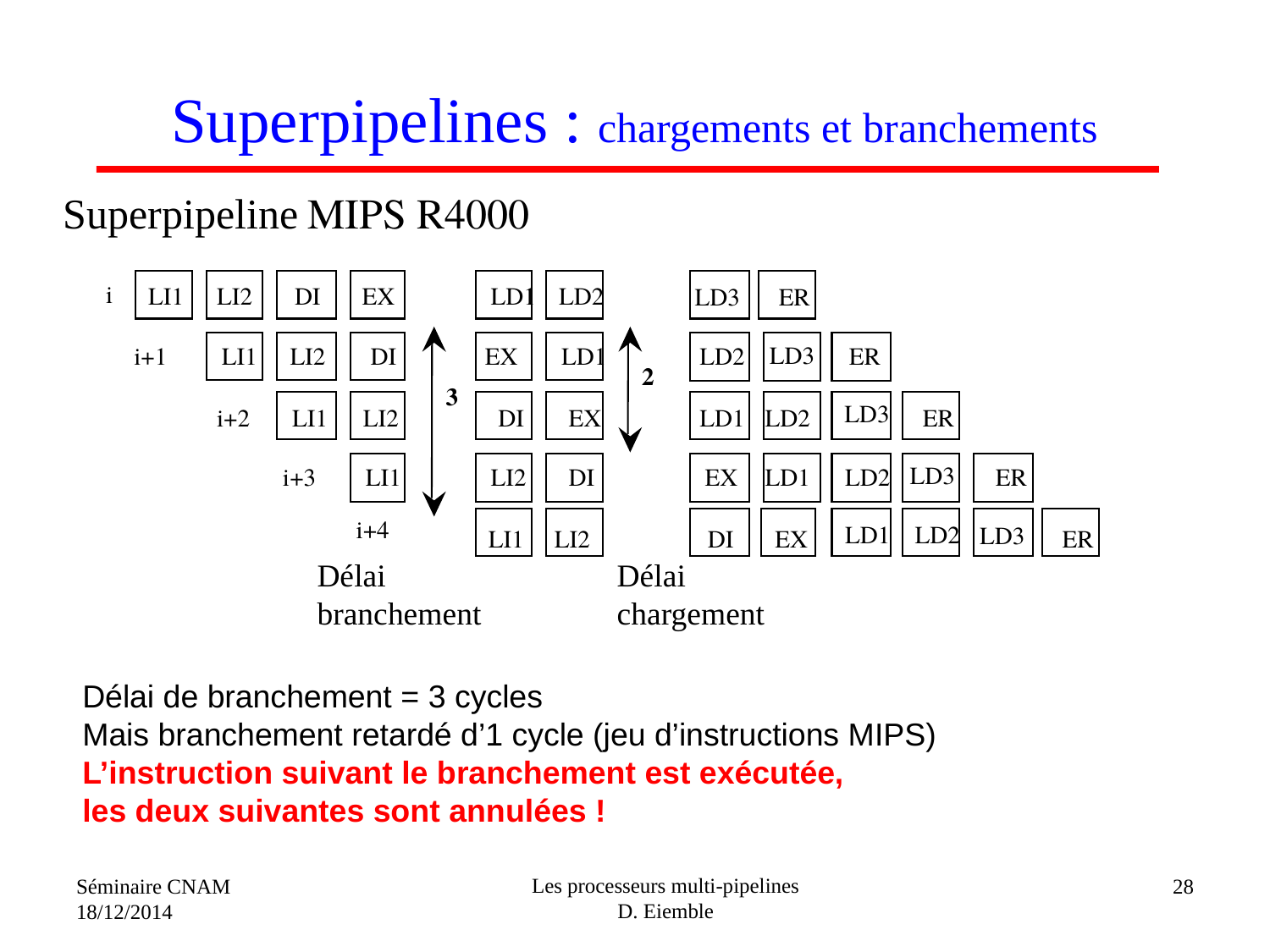

# Superpipelines : chargements et branchements
Superpipeline MIPS R4000

i

LI1

LI2

DI

EX

LD1

LD2

LD3
ER

LD3
i+1

LI1

LI2

DI

EX

LD1

LD2

ER

2

3

LD3
i+2

LI1

LI2

DI

EX

LD1

LD2
ER

LD3
EX

LD1

LD2

ER

i+3

LI1

LI2

DI

i+4

LD1
LD2
LD3
DI

EX

ER

LI1

LI2

Délai
branchement
Délai
chargement
Délai de branchement = 3 cycles
Mais branchement retardé d’1 cycle (jeu d’instructions MIPS)
L’instruction suivant le branchement est exécutée,
les deux suivantes sont annulées !
Les processeurs multi-pipelines
D. Eiemble
Séminaire CNAM
18/12/2014
28